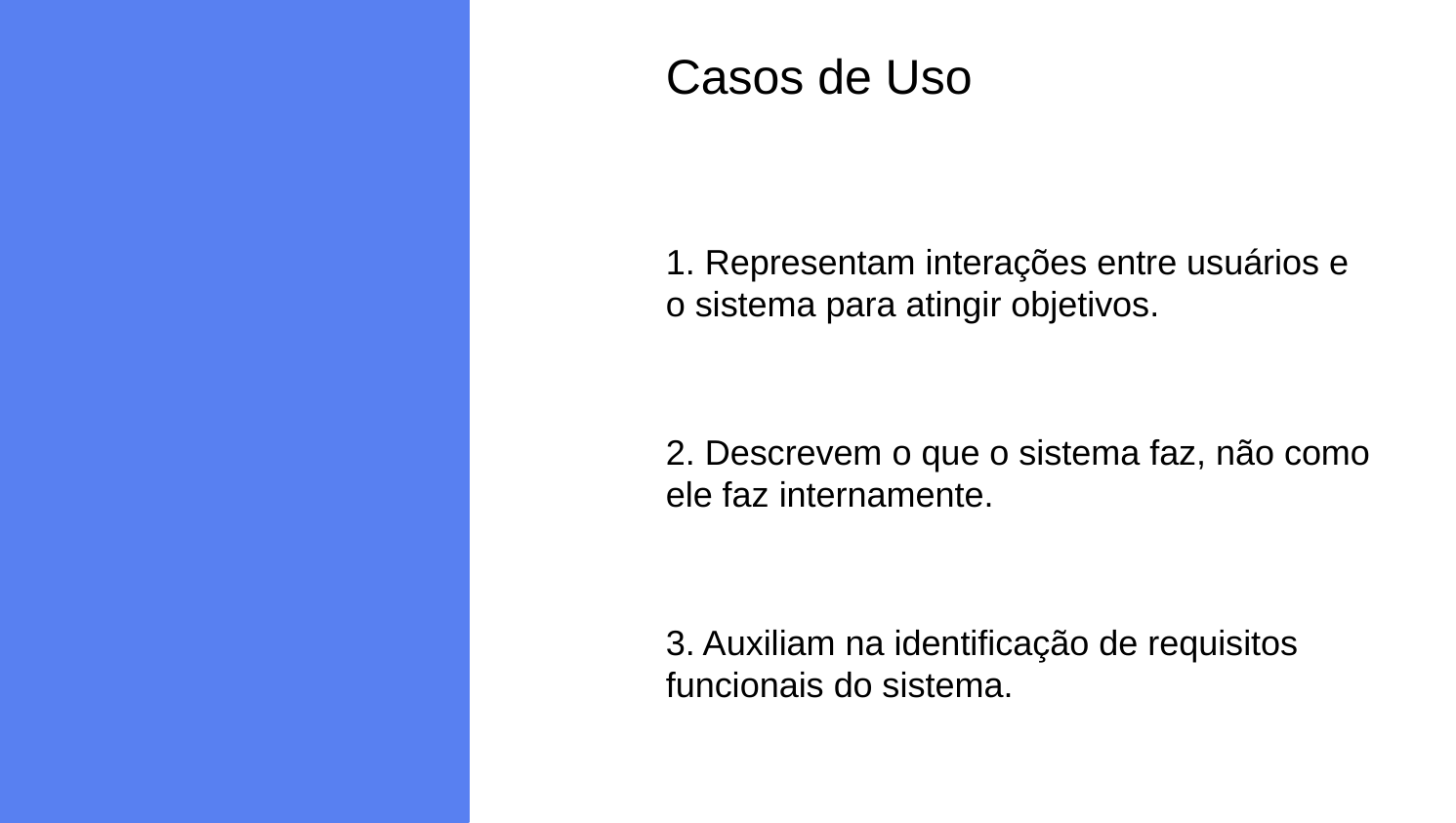

Casos de Uso
1. Representam interações entre usuários e o sistema para atingir objetivos.
2. Descrevem o que o sistema faz, não como ele faz internamente.
3. Auxiliam na identificação de requisitos funcionais do sistema.